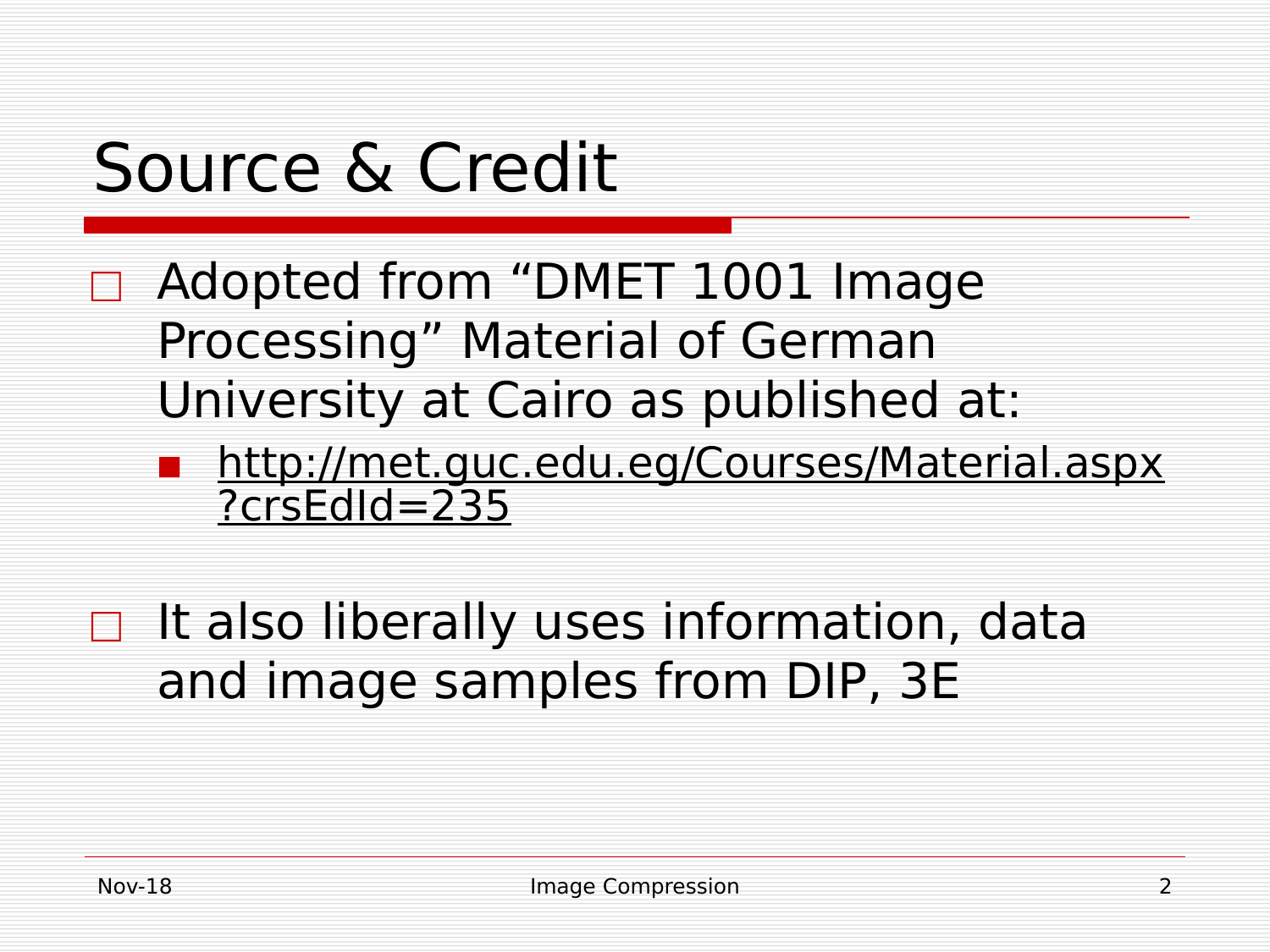

# Source & Credit
Adopted from “DMET 1001 Image Processing” Material of German University at Cairo as published at:
http://met.guc.edu.eg/Courses/Material.aspx?crsEdId=235
It also liberally uses information, data and image samples from DIP, 3E
Nov-18
Image Compression
2